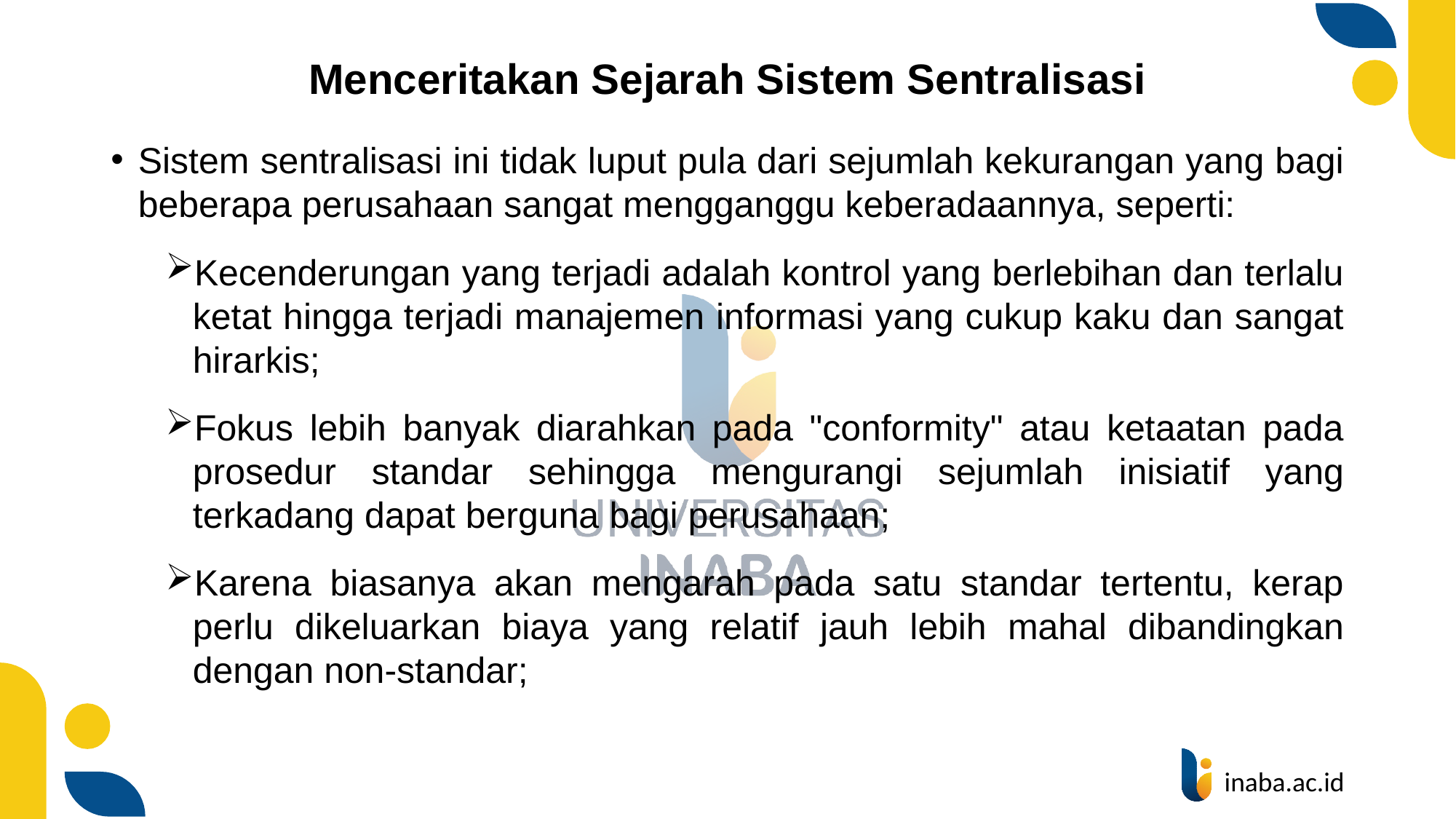

# Menceritakan Sejarah Sistem Sentralisasi
Sistem sentralisasi ini tidak luput pula dari sejumlah kekurangan yang bagi beberapa perusahaan sangat mengganggu keberadaannya, seperti:
Kecenderungan yang terjadi adalah kontrol yang berlebihan dan terlalu ketat hingga terjadi manajemen informasi yang cukup kaku dan sangat hirarkis;
Fokus lebih banyak diarahkan pada "conformity" atau ketaatan pada prosedur standar sehingga mengurangi sejumlah inisiatif yang terkadang dapat berguna bagi perusahaan;
Karena biasanya akan mengarah pada satu standar tertentu, kerap perlu dikeluarkan biaya yang relatif jauh lebih mahal dibandingkan dengan non-standar;